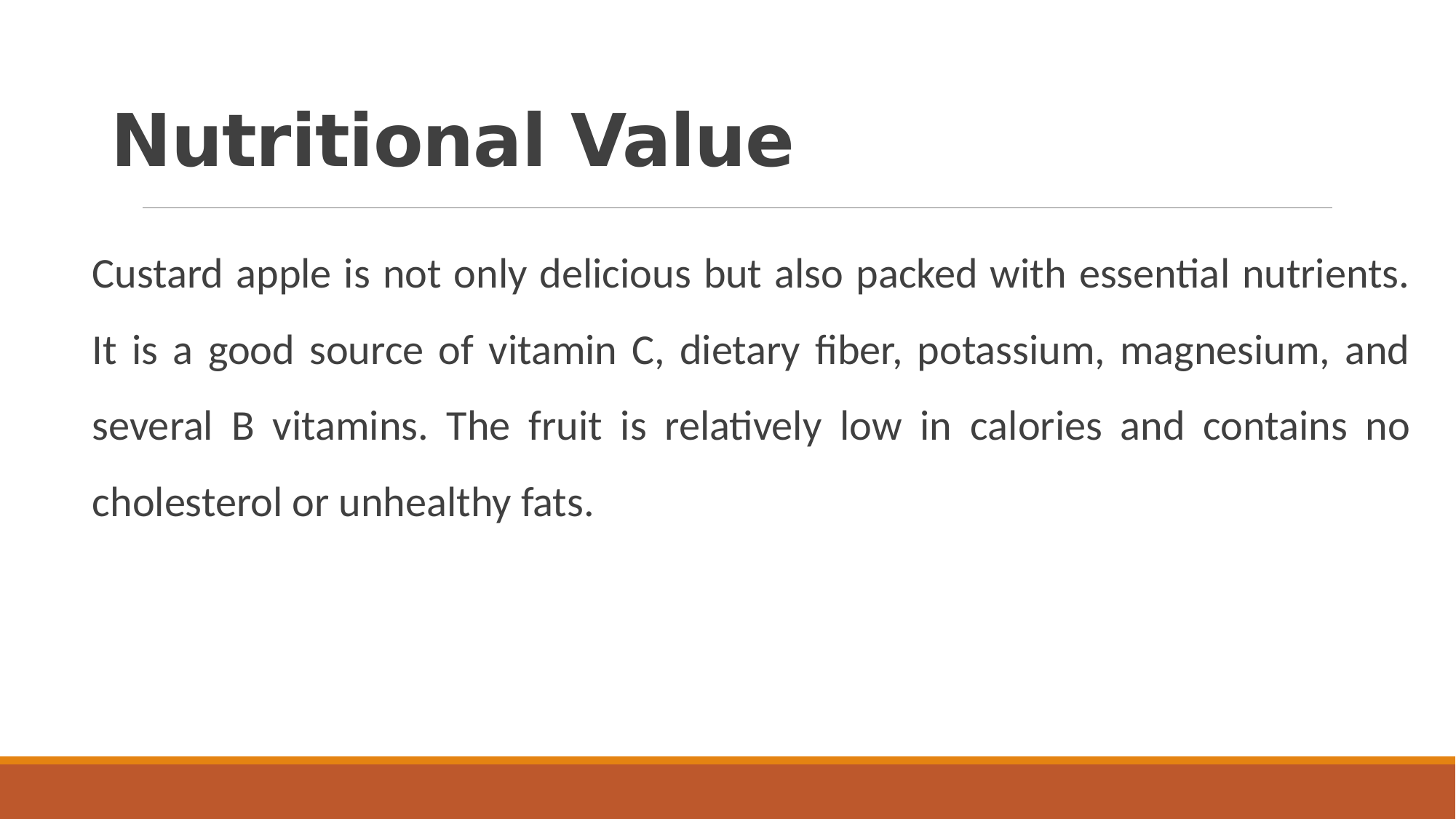

# Nutritional Value
Custard apple is not only delicious but also packed with essential nutrients. It is a good source of vitamin C, dietary fiber, potassium, magnesium, and several B vitamins. The fruit is relatively low in calories and contains no cholesterol or unhealthy fats.